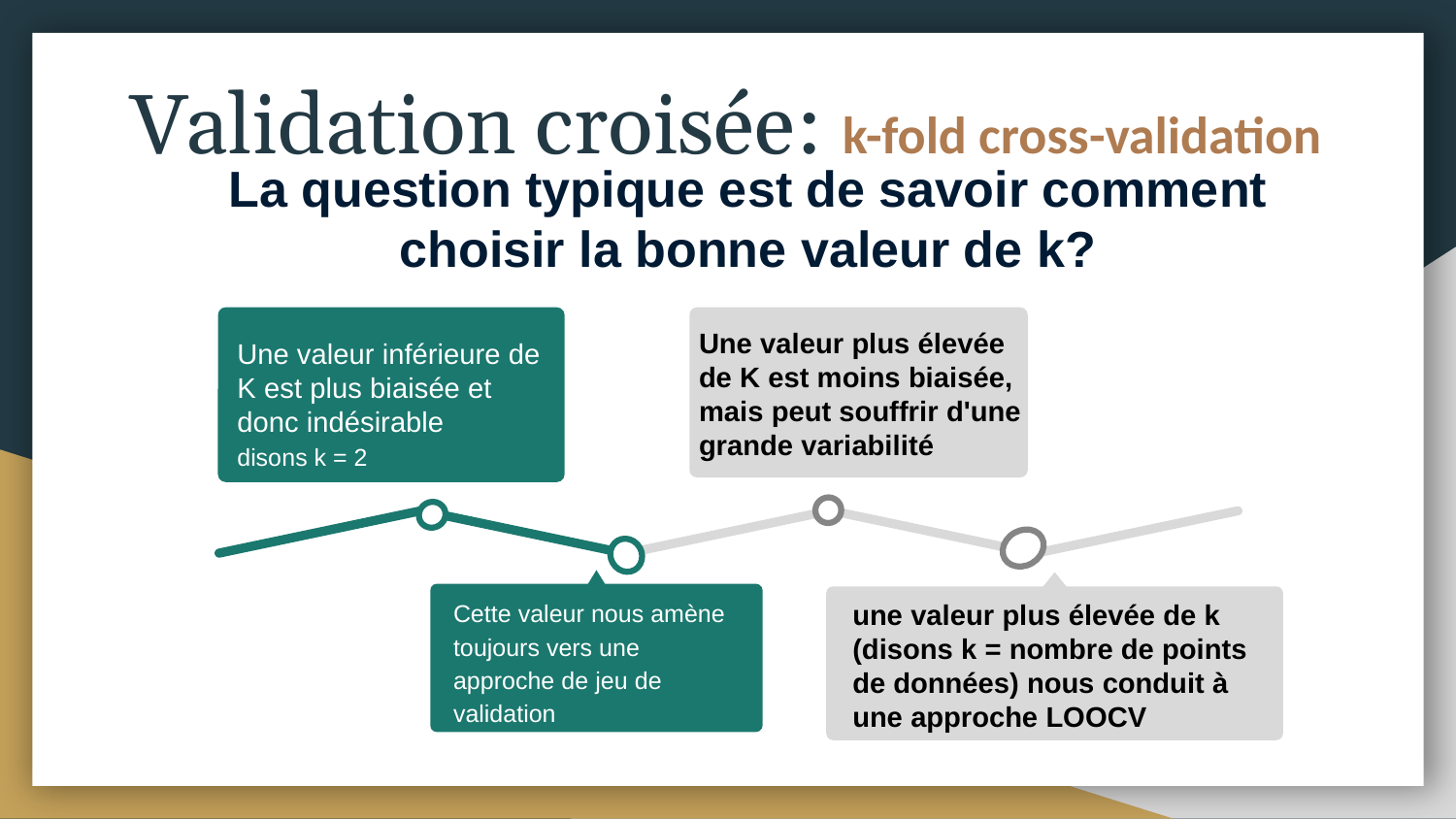

# Validation croisée: k-fold cross-validation

La question typique est de savoir comment choisir la bonne valeur de k?

Une valeur inférieure de K est plus biaisée et donc indésirable
disons k = 2

Une valeur plus élevée de K est moins biaisée, mais peut souffrir d'une grande variabilité

une valeur plus élevée de k (disons k = nombre de points de données) nous conduit à une approche LOOCV

Cette valeur nous amène toujours vers une approche de jeu de validation